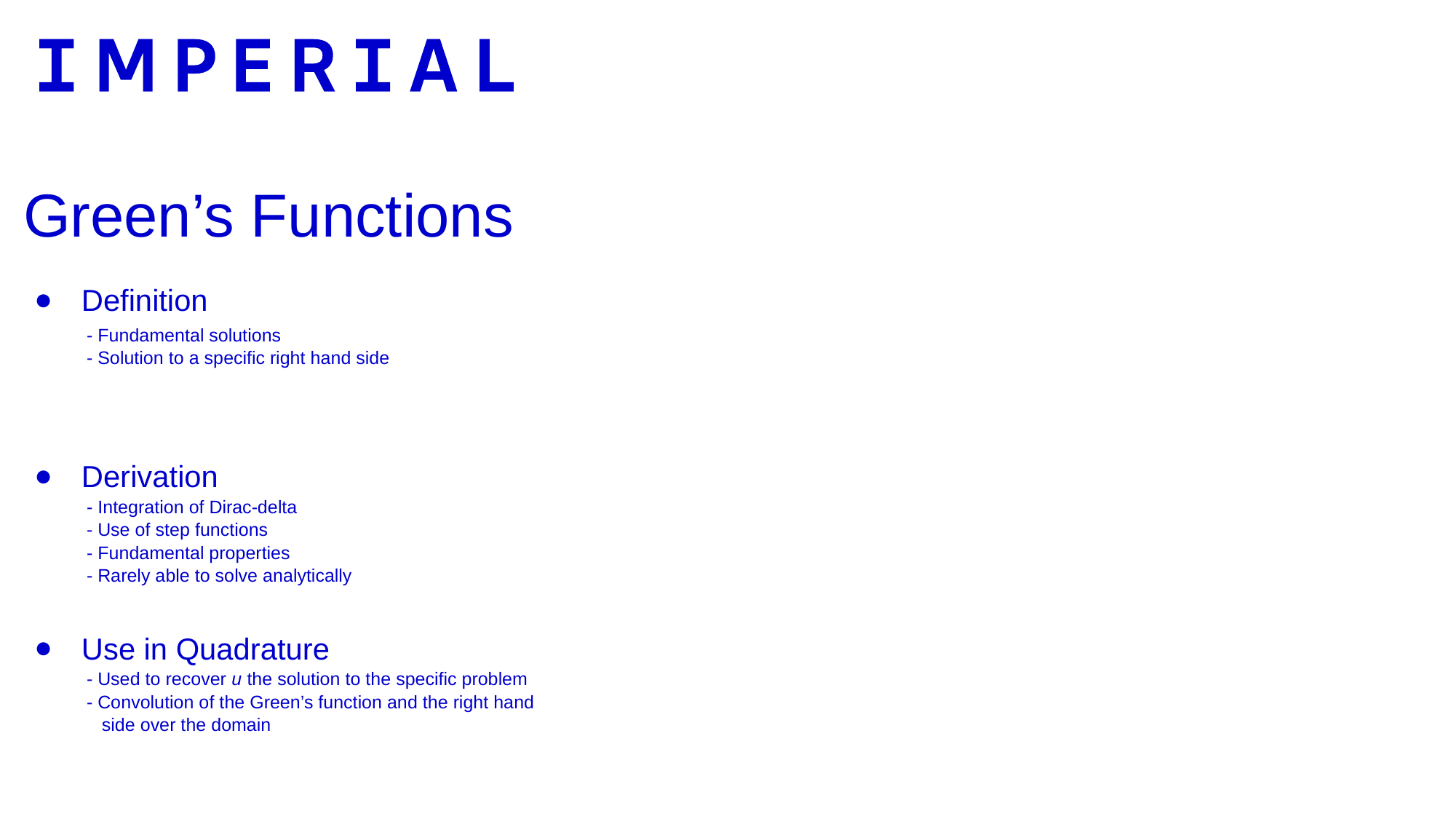

Green’s Functions
 Definition
 - Fundamental solutions
 - Solution to a specific right hand side
 Derivation
 - Integration of Dirac-delta
 - Use of step functions
 - Fundamental properties
 - Rarely able to solve analytically
 Use in Quadrature
 - Used to recover u the solution to the specific problem
 - Convolution of the Green’s function and the right hand         side over the domain